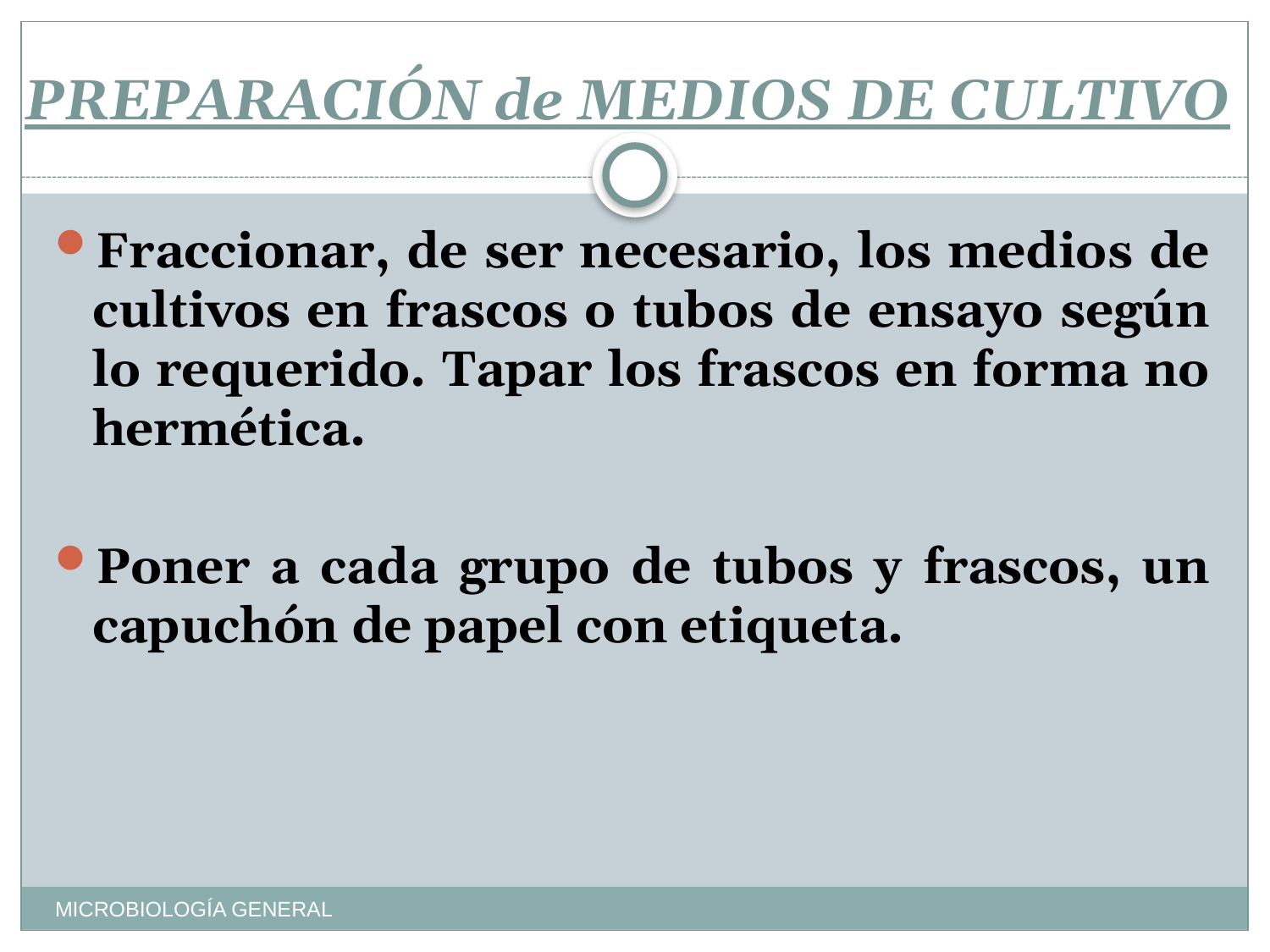

# PREPARACIÓN de MEDIOS DE CULTIVO
Fraccionar, de ser necesario, los medios de cultivos en frascos o tubos de ensayo según lo requerido. Tapar los frascos en forma no hermética.

Poner a cada grupo de tubos y frascos, un capuchón de papel con etiqueta.

MICROBIOLOGÍA GENERAL